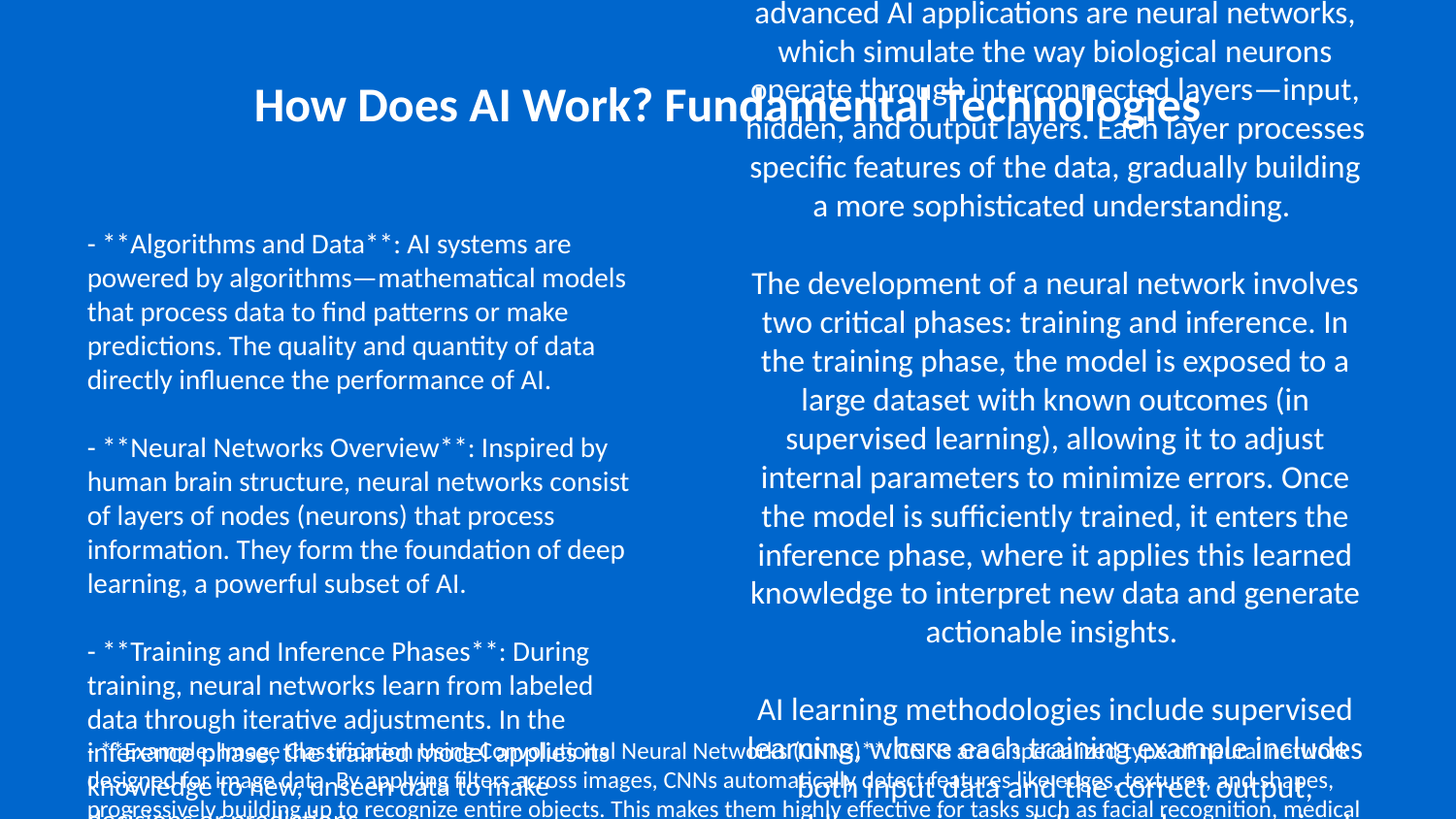

How Does AI Work? Fundamental Technologies
- **Algorithms and Data**: AI systems are powered by algorithms—mathematical models that process data to find patterns or make predictions. The quality and quantity of data directly influence the performance of AI.

- **Neural Networks Overview**: Inspired by human brain structure, neural networks consist of layers of nodes (neurons) that process information. They form the foundation of deep learning, a powerful subset of AI.

- **Training and Inference Phases**: During training, neural networks learn from labeled data through iterative adjustments. In the inference phase, the trained model applies its knowledge to new, unseen data to make decisions or predictions.

- **Supervised vs Unsupervised Learning**: Supervised learning uses labeled datasets where input-output pairs are known, while unsupervised learning uncovers hidden structures in unlabeled data. Reinforcement learning is also used, where an AI agent learns optimal behavior through rewards and penalties.
Artificial Intelligence systems operate by leveraging complex algorithms designed to mimic cognitive functions such as learning, reasoning, and decision-making. These algorithms analyze vast amounts of data, identifying underlying patterns that may not be apparent to humans. At the core of many advanced AI applications are neural networks, which simulate the way biological neurons operate through interconnected layers—input, hidden, and output layers. Each layer processes specific features of the data, gradually building a more sophisticated understanding.

The development of a neural network involves two critical phases: training and inference. In the training phase, the model is exposed to a large dataset with known outcomes (in supervised learning), allowing it to adjust internal parameters to minimize errors. Once the model is sufficiently trained, it enters the inference phase, where it applies this learned knowledge to interpret new data and generate actionable insights.

AI learning methodologies include supervised learning, where each training example includes both input data and the correct output, enabling precise modeling; and unsupervised learning, where the system identifies patterns or groupings in data without predefined labels. Another significant approach is reinforcement learning, often used in robotics and game environments, where the AI learns optimal behaviors through repeated trials, receiving feedback in the form of rewards or penalties based on its actions.
- **Example: Image Classification Using Convolutional Neural Networks (CNNs)**: CNNs are a specialized type of neural network designed for image data. By applying filters across images, CNNs automatically detect features like edges, textures, and shapes, progressively building up to recognize entire objects. This makes them highly effective for tasks such as facial recognition, medical imaging, and autonomous vehicle navigation.

- **Infographic: AI Pipeline from Data Input to Decision Output**:
  1. **Data Collection**: Gathering raw data (text, images, sensor data).
  2. **Preprocessing**: Cleaning and formatting data for algorithm use.
  3. **Model Training**: Feeding data into a neural network to learn patterns.
  4. **Evaluation**: Testing the model’s accuracy and refining if necessary.
  5. **Inference**: Deploying the model to process new inputs.
  6. **Decision Output**: Generating results such as classifications, predictions, or actions.
Chart: AI Performance vs Human Accuracy (Image Classification)
Page 2 | Credits: [Your Name/Institution]